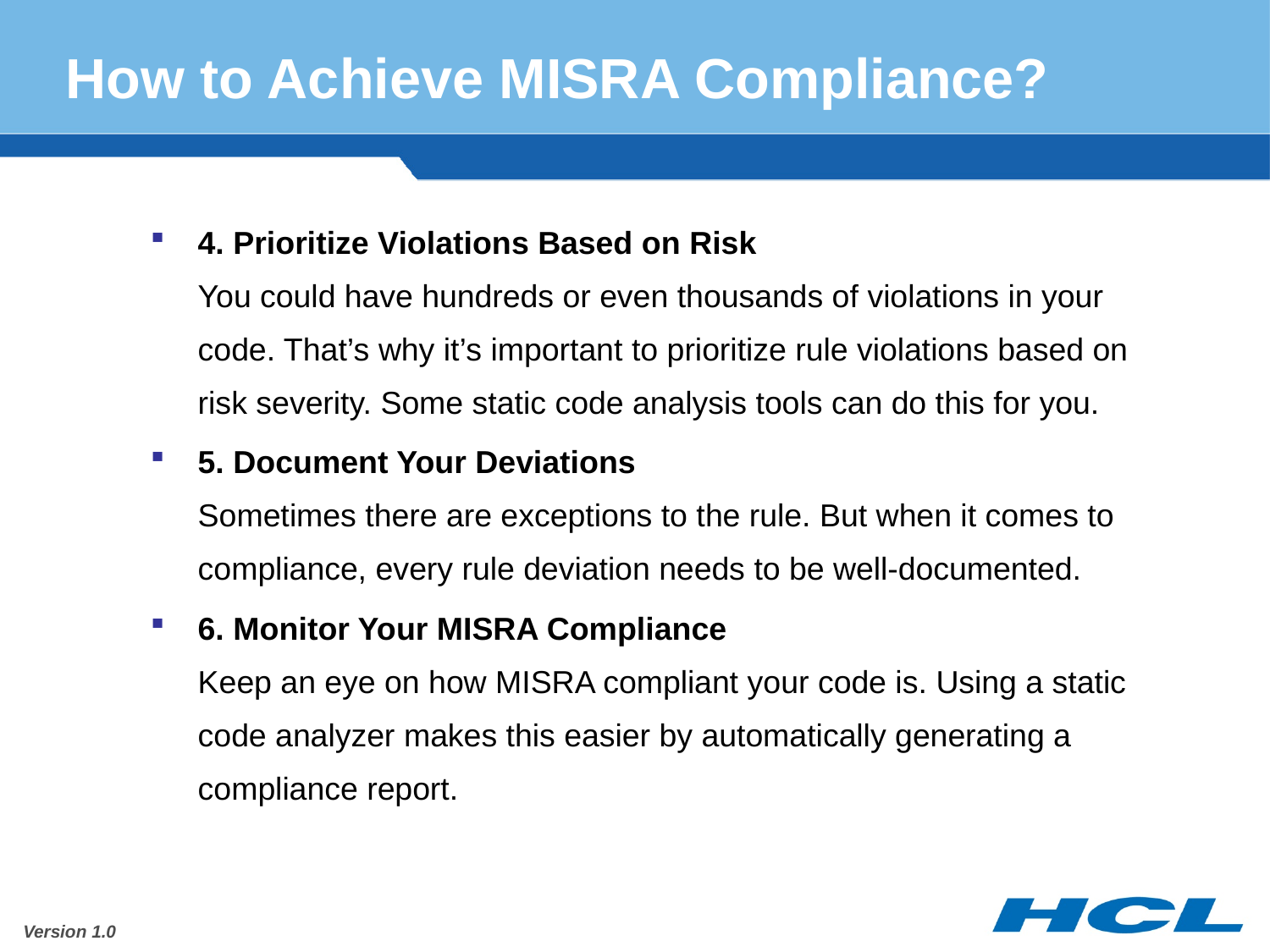

# How to Achieve MISRA Compliance?
4. Prioritize Violations Based on Risk
You could have hundreds or even thousands of violations in your code. That’s why it’s important to prioritize rule violations based on risk severity. Some static code analysis tools can do this for you.
5. Document Your Deviations
Sometimes there are exceptions to the rule. But when it comes to compliance, every rule deviation needs to be well-documented.
6. Monitor Your MISRA Compliance
Keep an eye on how MISRA compliant your code is. Using a static code analyzer makes this easier by automatically generating a compliance report.
6